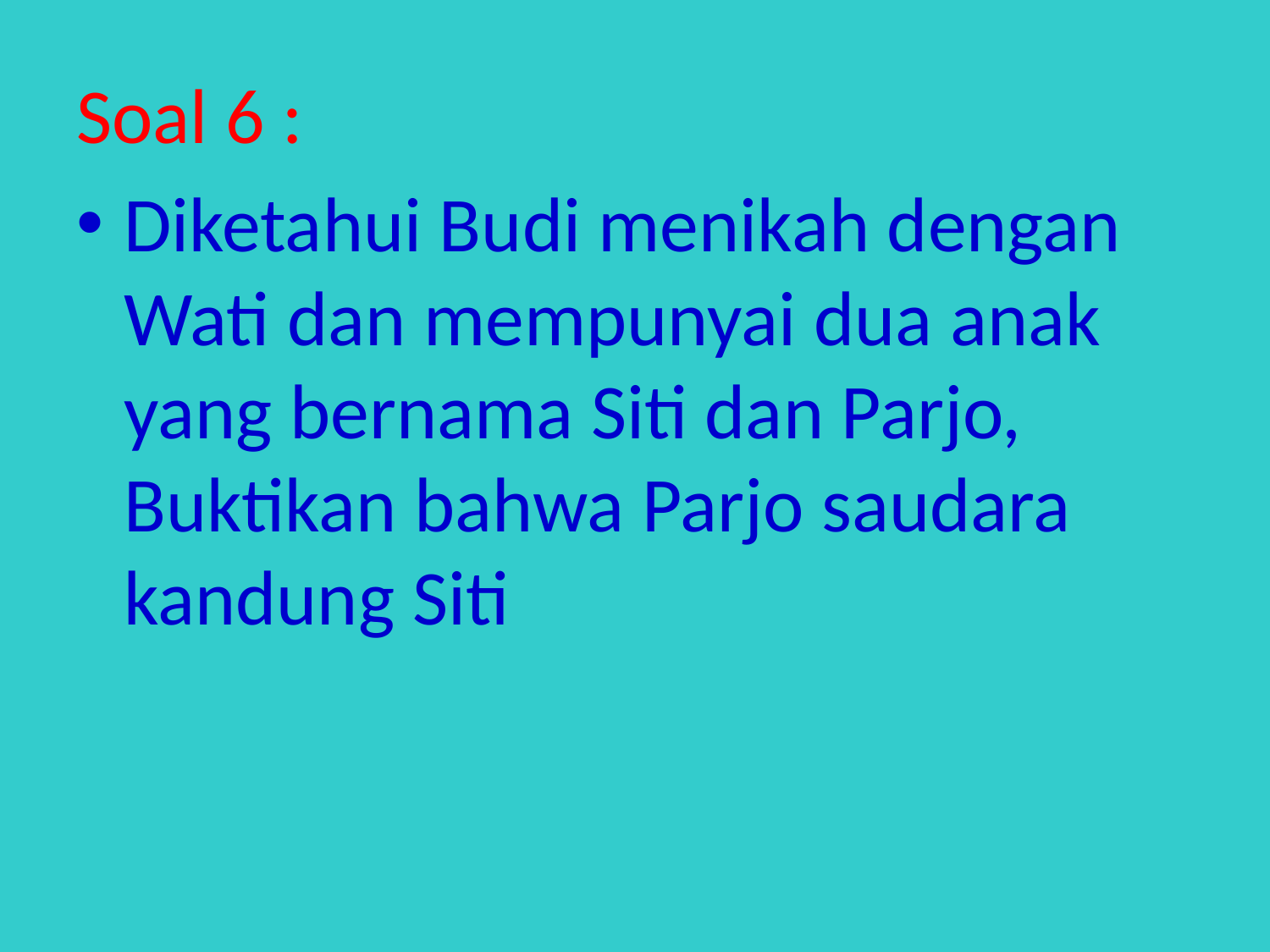

Soal 6 :
Diketahui Budi menikah dengan Wati dan mempunyai dua anak yang bernama Siti dan Parjo, Buktikan bahwa Parjo saudara kandung Siti